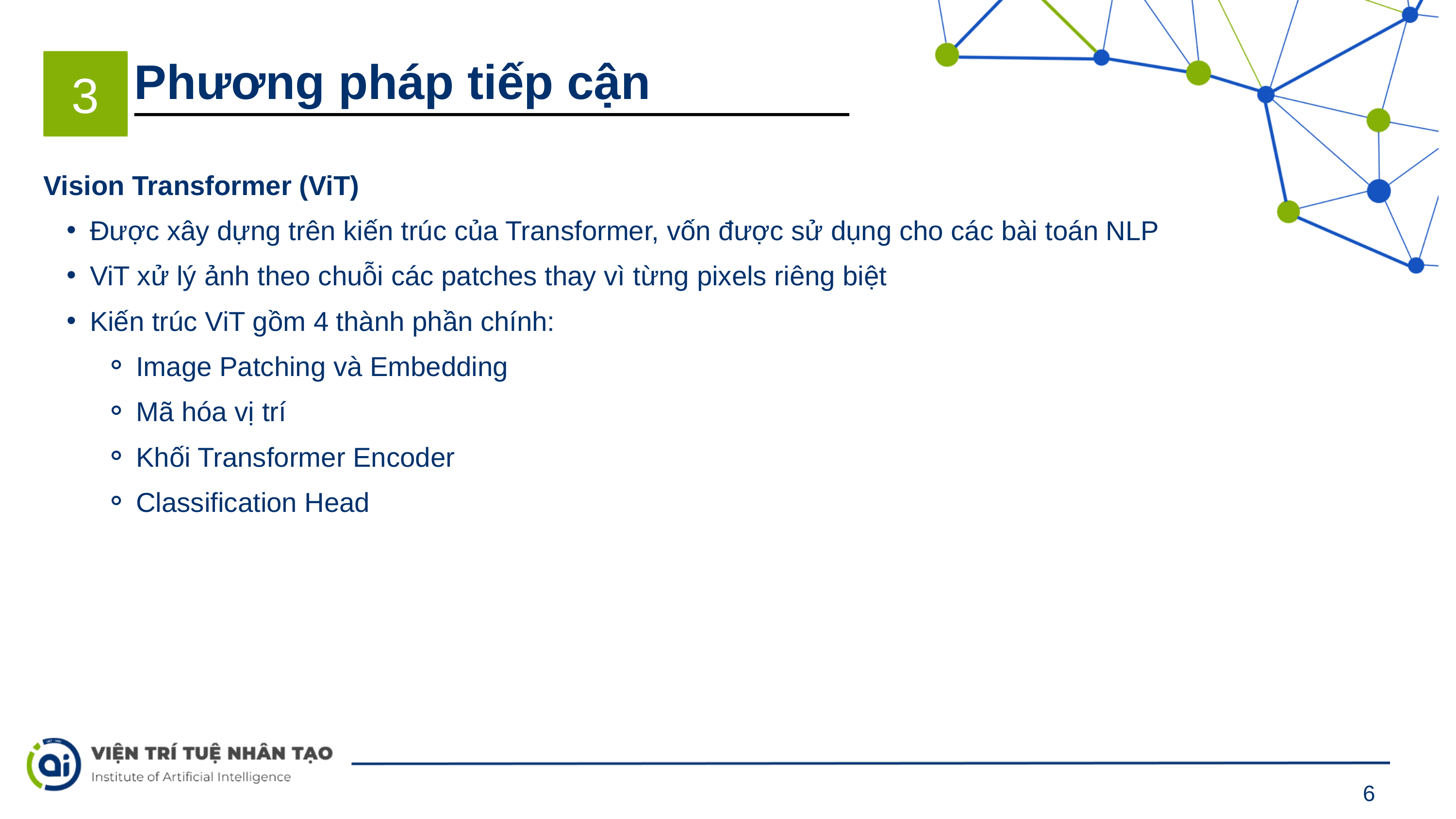

Phương pháp tiếp cận

3

Vision Transformer (ViT)
Được xây dựng trên kiến trúc của Transformer, vốn được sử dụng cho các bài toán NLP
ViT xử lý ảnh theo chuỗi các patches thay vì từng pixels riêng biệt
Kiến trúc ViT gồm 4 thành phần chính:
Image Patching và Embedding
Mã hóa vị trí
Khối Transformer Encoder
Classification Head

6